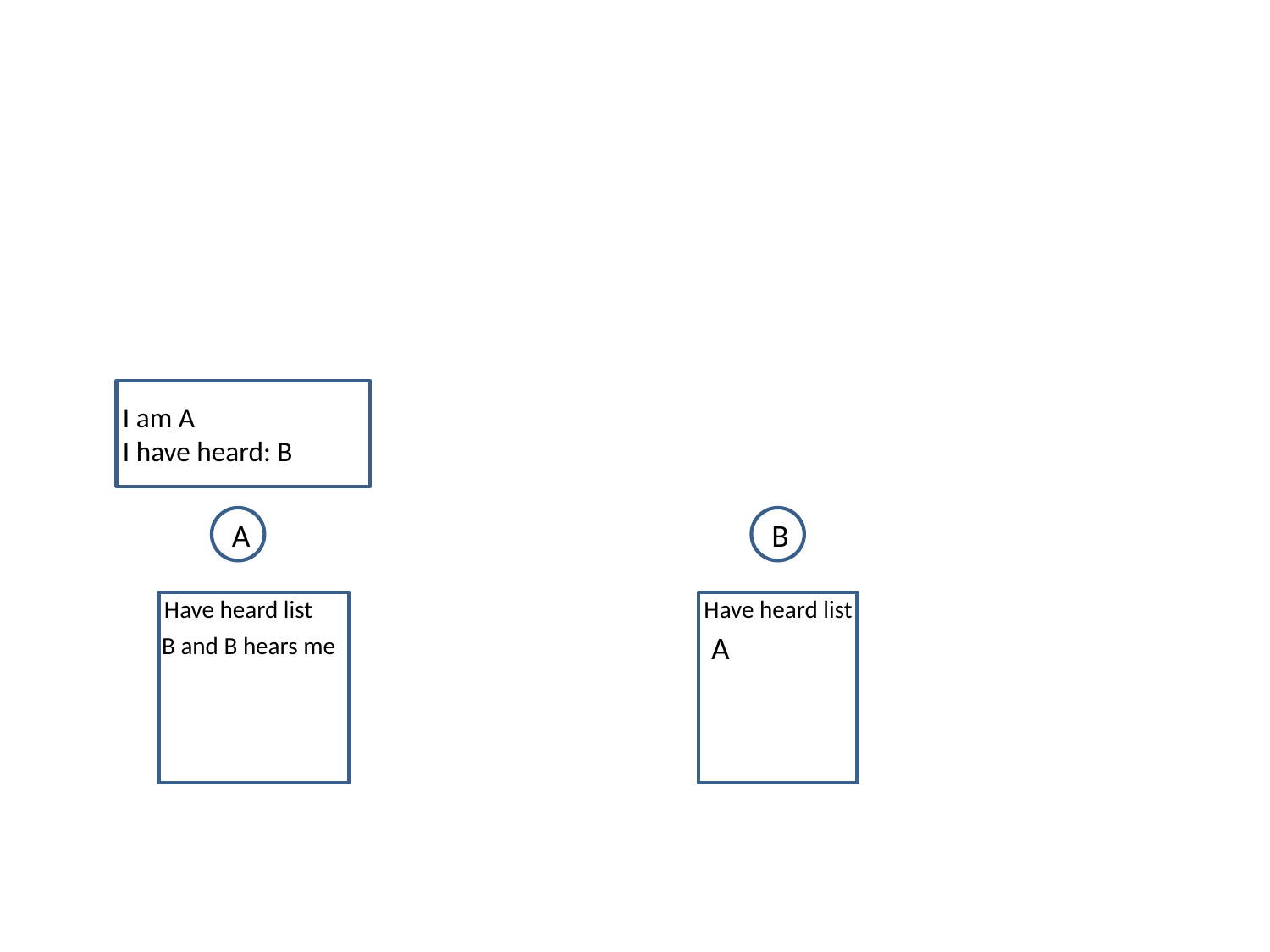

#
I am A
I have heard: B
A
B
Have heard list
Have heard list

A
B and B hears me